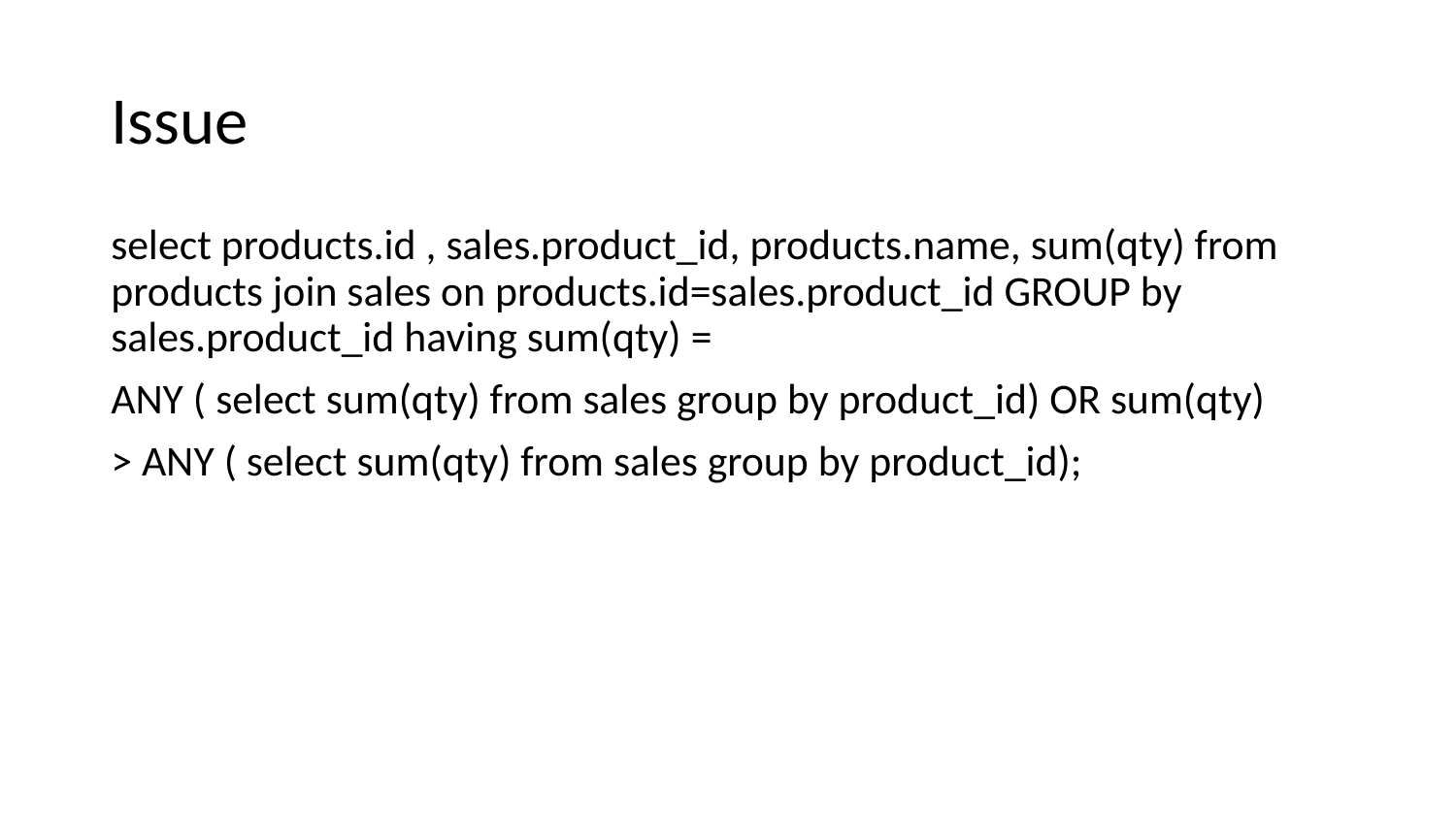

# Issue
select products.id , sales.product_id, products.name, sum(qty) from products join sales on products.id=sales.product_id GROUP by sales.product_id having sum(qty) =
ANY ( select sum(qty) from sales group by product_id) OR sum(qty)
> ANY ( select sum(qty) from sales group by product_id);